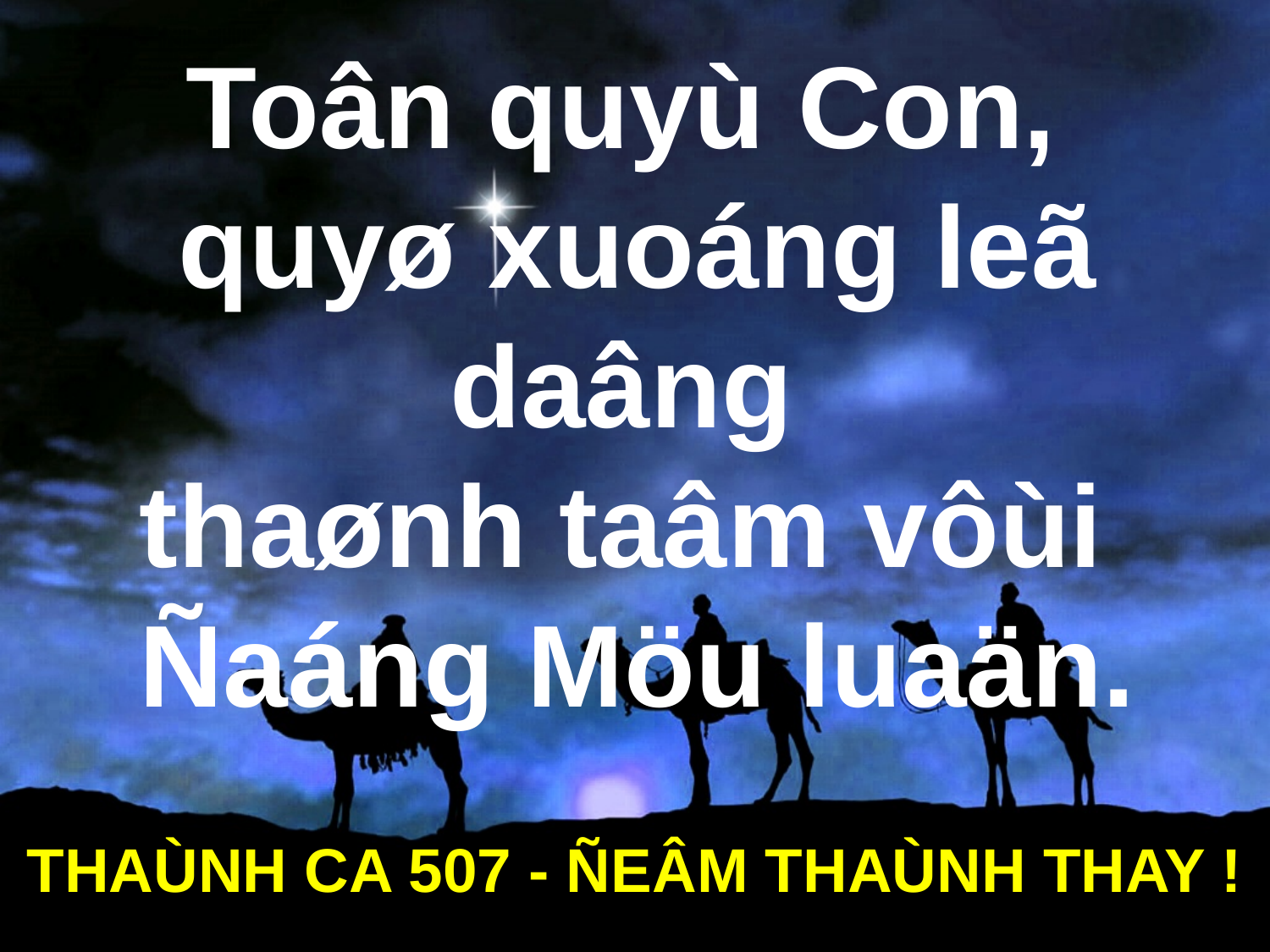

Toân quyù Con,
quyø xuoáng leã daâng
thaønh taâm vôùi
Ñaáng Möu luaän.
THAÙNH CA 507 - ÑEÂM THAÙNH THAY !